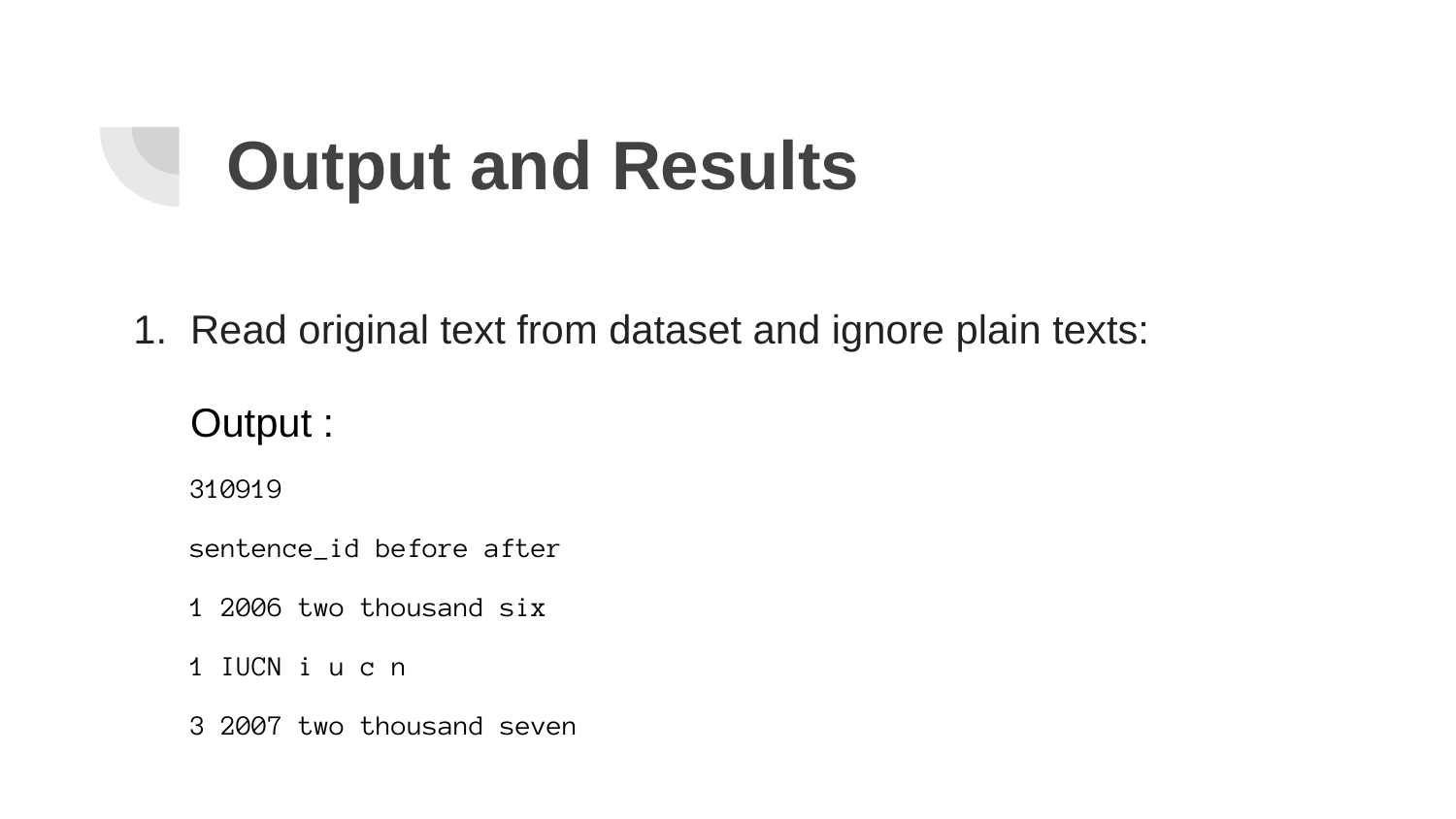

# Output and Results
Read original text from dataset and ignore plain texts:
Output :
310919
sentence_id before after
1 2006 two thousand six
1 IUCN i u c n
3 2007 two thousand seven